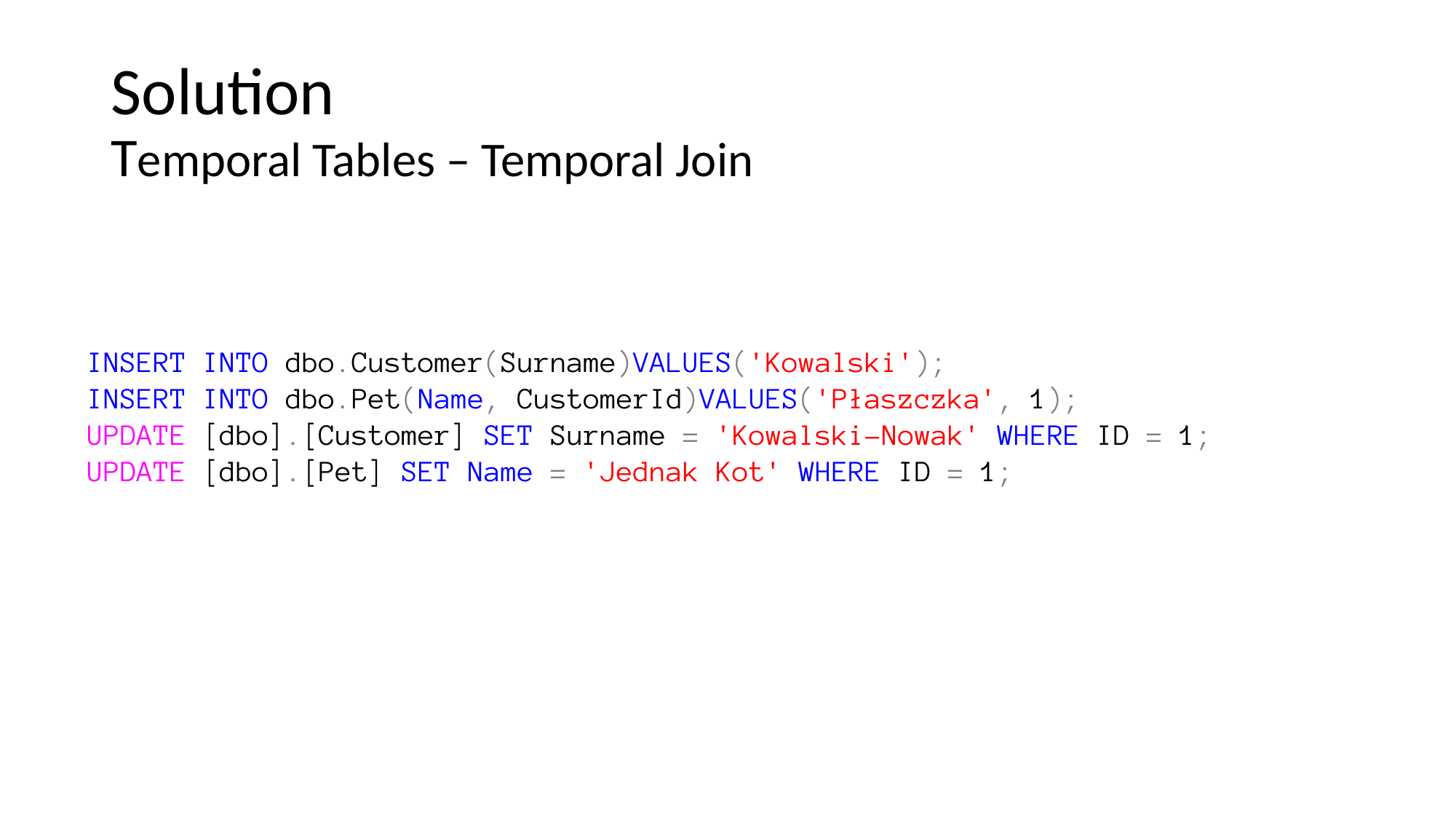

# Solution Temporal Tables – Temporal Join
 INSERT INTO dbo.Customer(Surname)VALUES('Kowalski');
 INSERT INTO dbo.Pet(Name, CustomerId)VALUES('Płaszczka', 1);
 UPDATE [dbo].[Customer] SET Surname = 'Kowalski-Nowak' WHERE ID = 1;
 UPDATE [dbo].[Pet] SET Name = 'Jednak Kot' WHERE ID = 1;